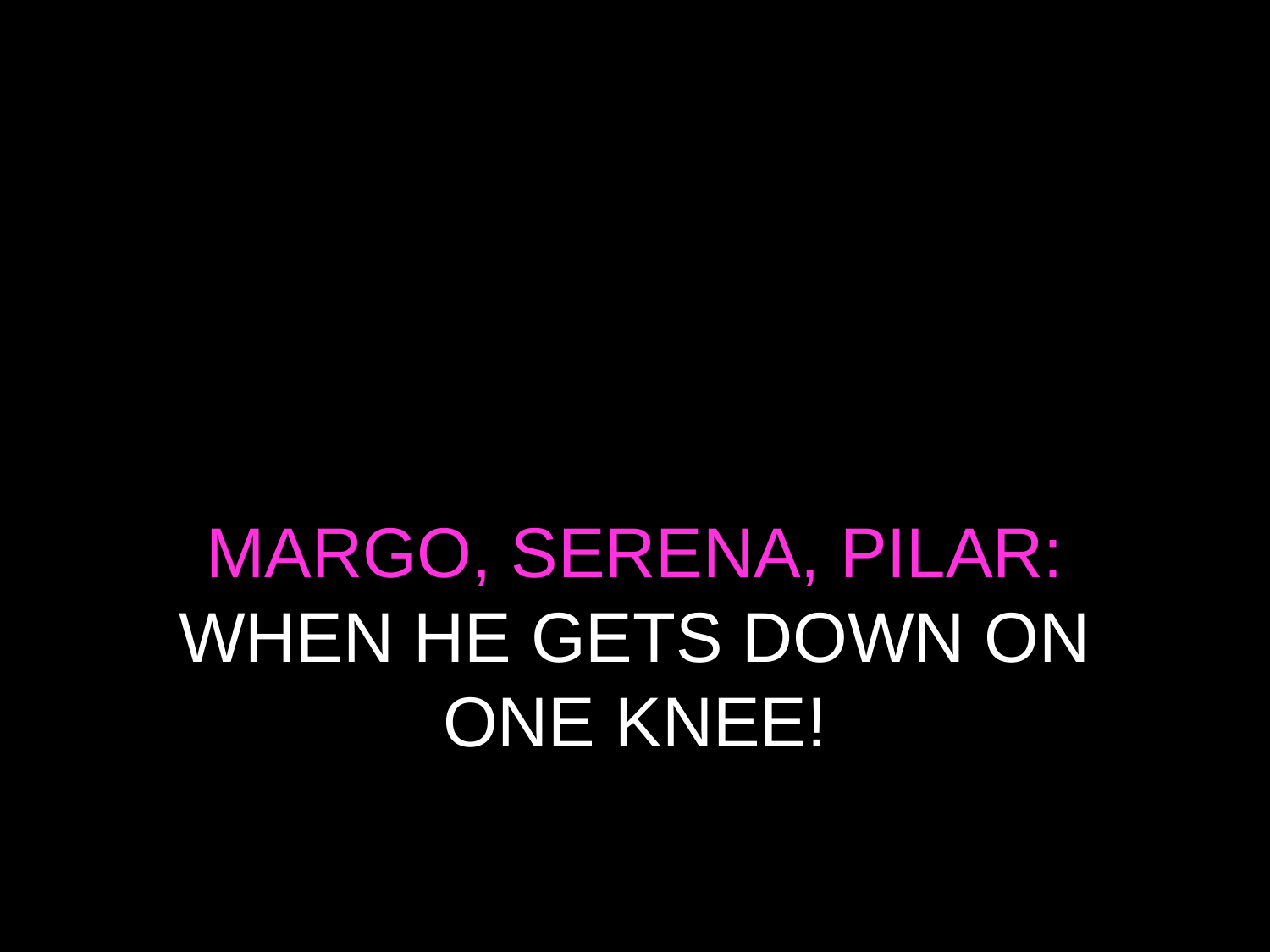

# MARGO, SERENA, PILAR: WHEN HE GETS DOWN ON ONE KNEE!